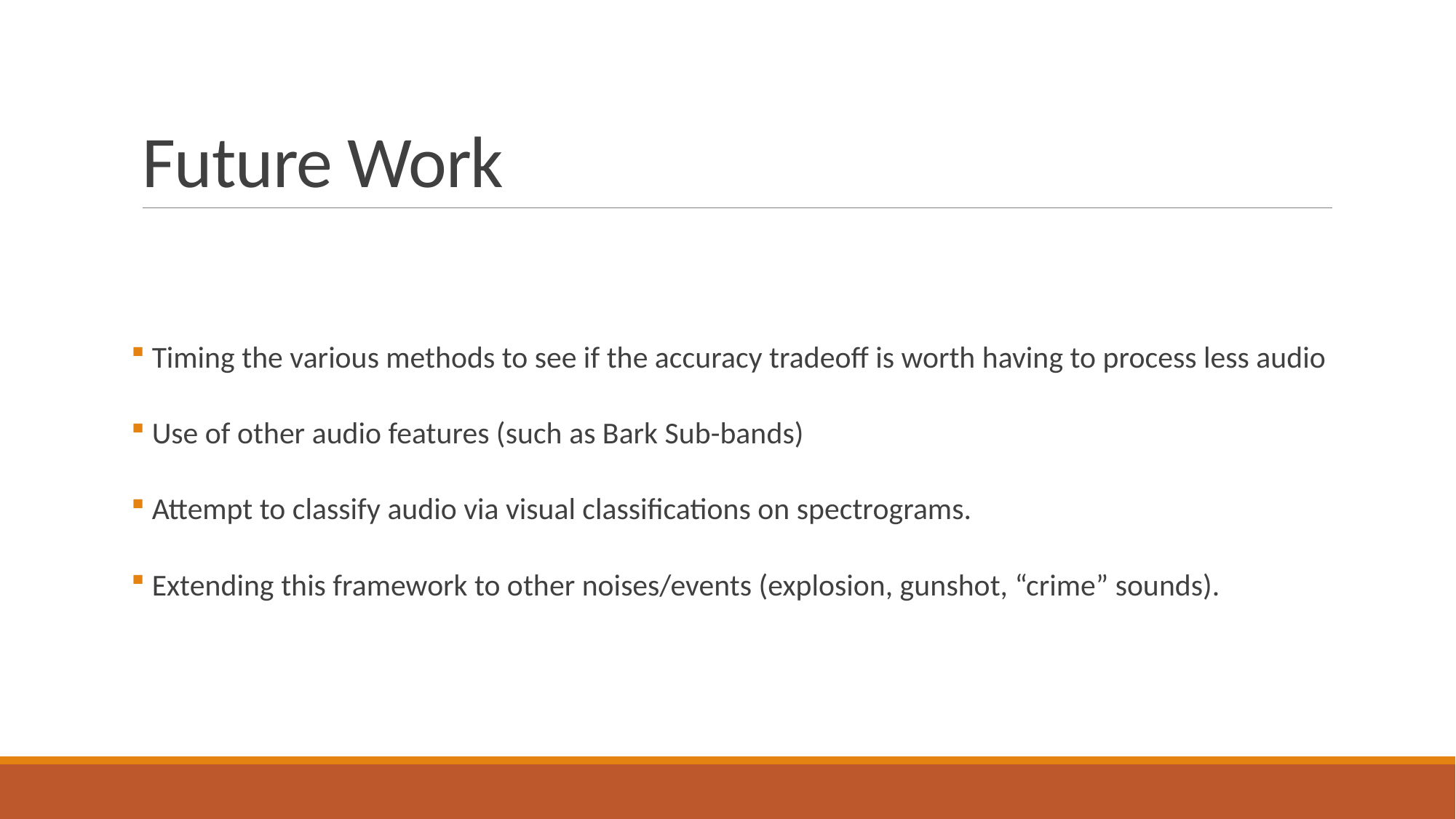

# Future Work
 Timing the various methods to see if the accuracy tradeoff is worth having to process less audio
 Use of other audio features (such as Bark Sub-bands)
 Attempt to classify audio via visual classifications on spectrograms.
 Extending this framework to other noises/events (explosion, gunshot, “crime” sounds).